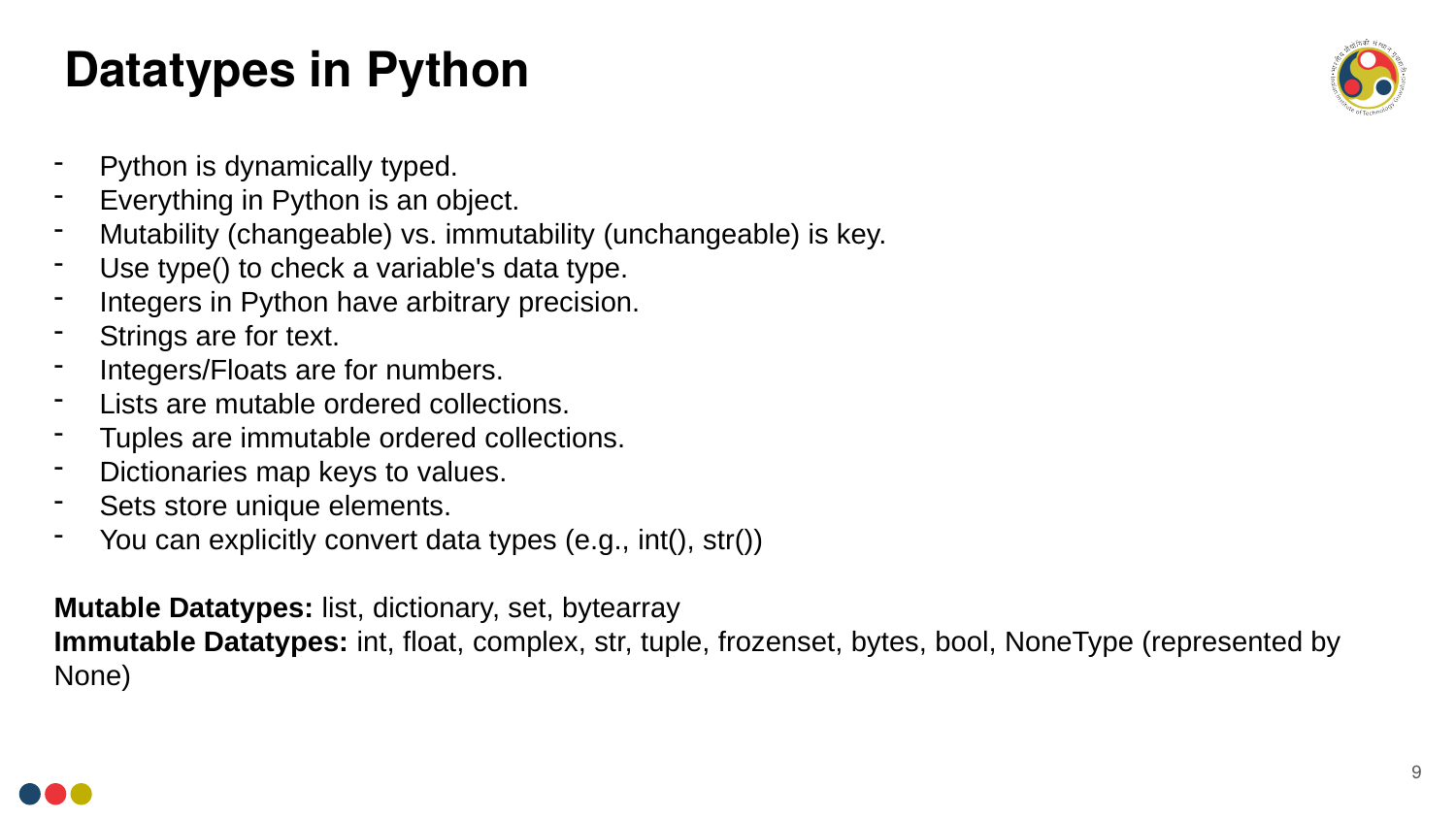

# Datatypes in Python
Python is dynamically typed.
Everything in Python is an object.
Mutability (changeable) vs. immutability (unchangeable) is key.
Use type() to check a variable's data type.
Integers in Python have arbitrary precision.
Strings are for text.
Integers/Floats are for numbers.
Lists are mutable ordered collections.
Tuples are immutable ordered collections.
Dictionaries map keys to values.
Sets store unique elements.
You can explicitly convert data types (e.g., int(), str())

Mutable Datatypes: list, dictionary, set, bytearray
Immutable Datatypes: int, float, complex, str, tuple, frozenset, bytes, bool, NoneType (represented by None)

9